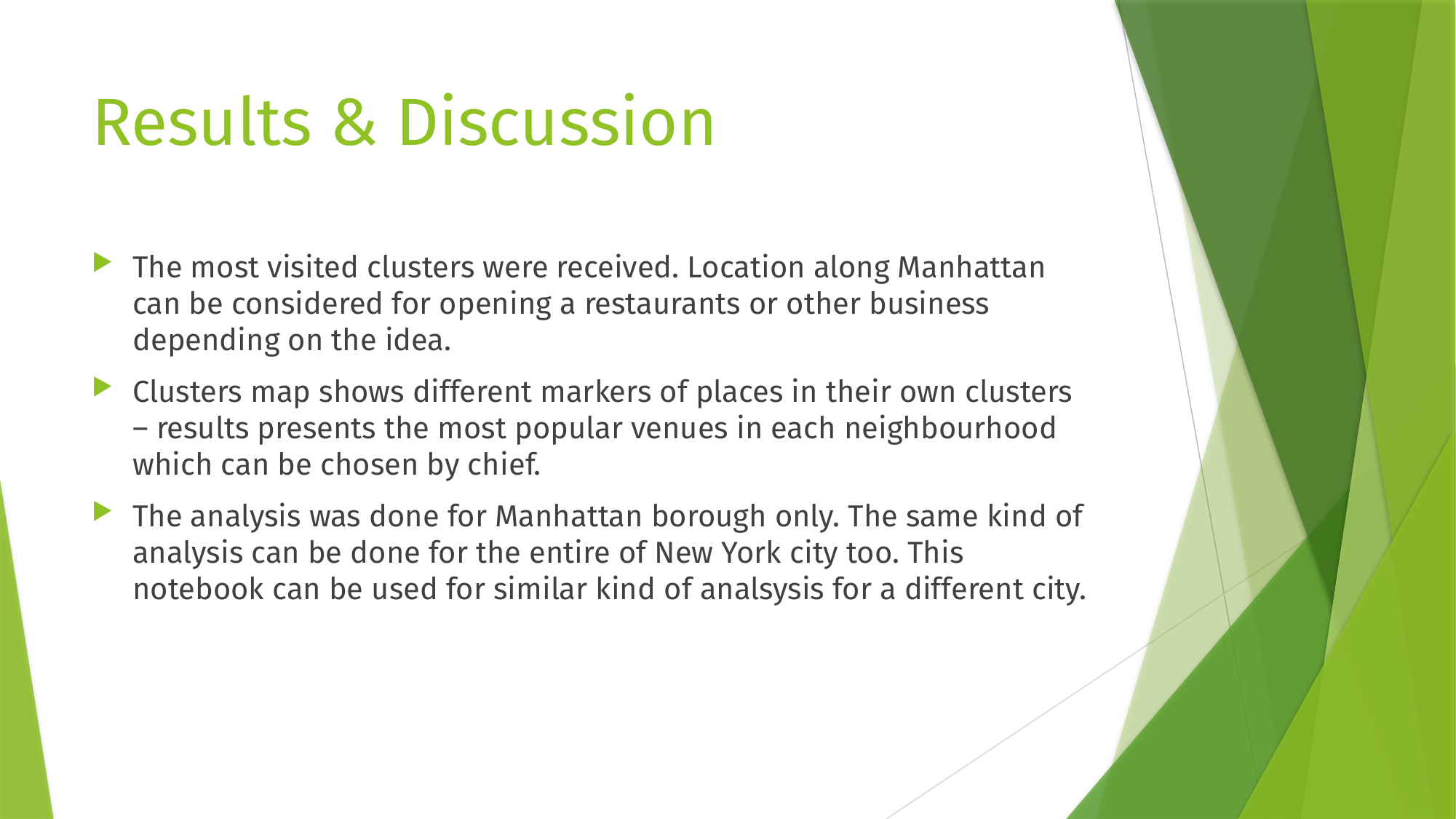

# Results & Discussion
The most visited clusters were received. Location along Manhattan can be considered for opening a restaurants or other business depending on the idea.
Clusters map shows different markers of places in their own clusters – results presents the most popular venues in each neighbourhood which can be chosen by chief.
The analysis was done for Manhattan borough only. The same kind of analysis can be done for the entire of New York city too. This notebook can be used for similar kind of analsysis for a different city.